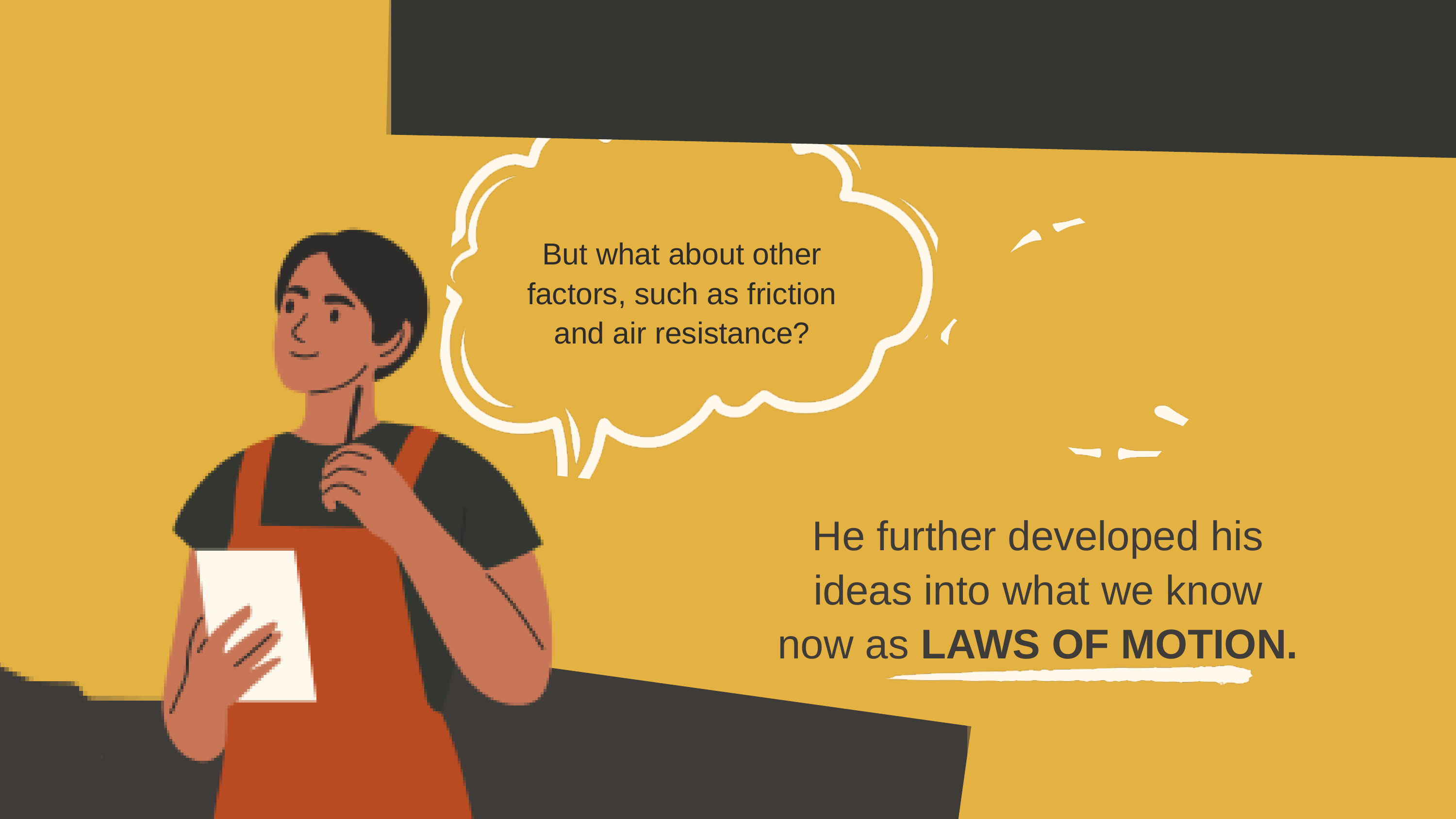

But what about other factors, such as friction and air resistance?
He further developed his ideas into what we know now as LAWS OF MOTION.